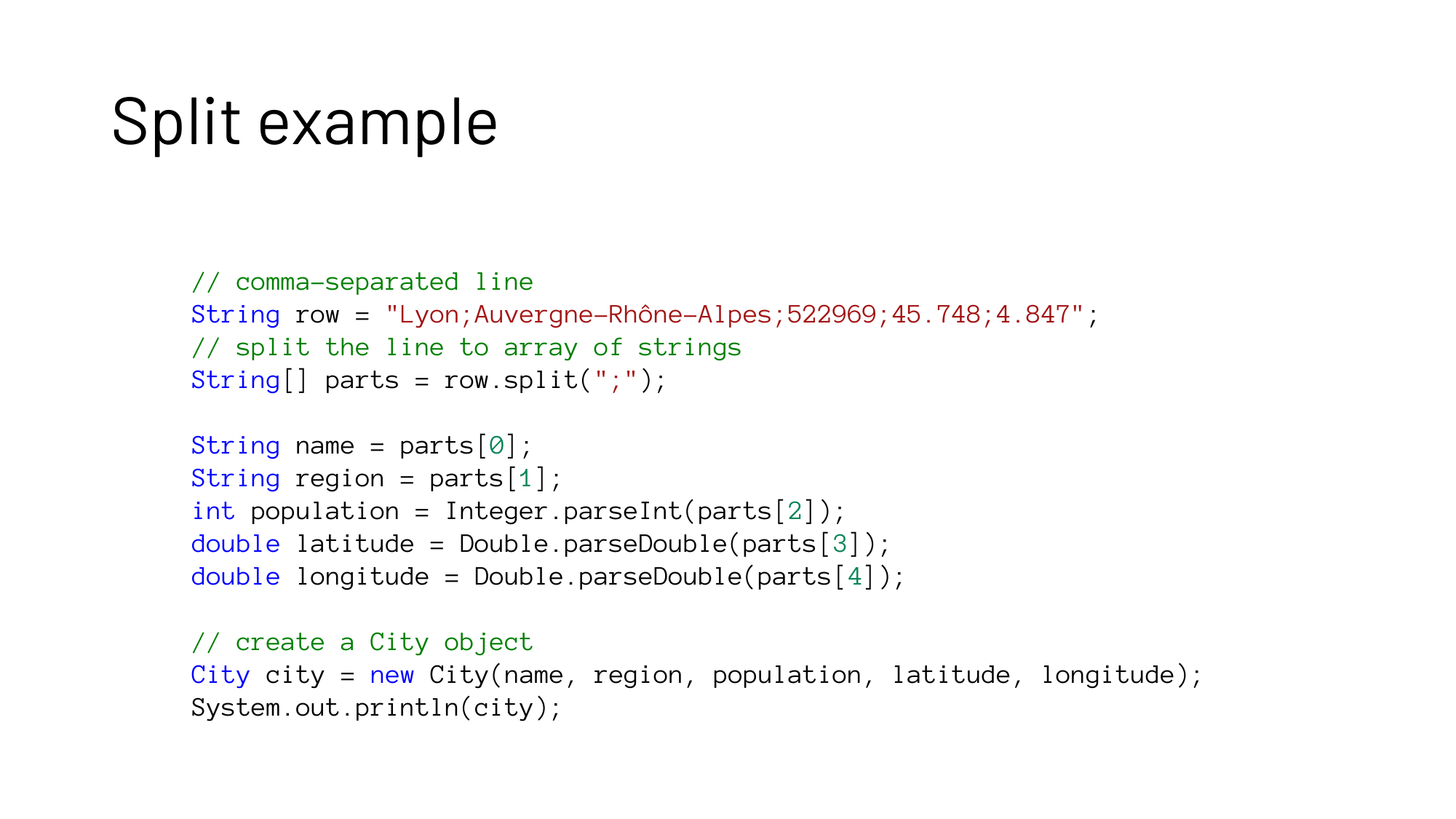

# Split example
// comma-separated line
String row = "Lyon;Auvergne-Rhône-Alpes;522969;45.748;4.847";
// split the line to array of strings
String[] parts = row.split(";");
String name = parts[0];
String region = parts[1];
int population = Integer.parseInt(parts[2]);
double latitude = Double.parseDouble(parts[3]);
double longitude = Double.parseDouble(parts[4]);
// create a City object
City city = new City(name, region, population, latitude, longitude);
System.out.println(city);